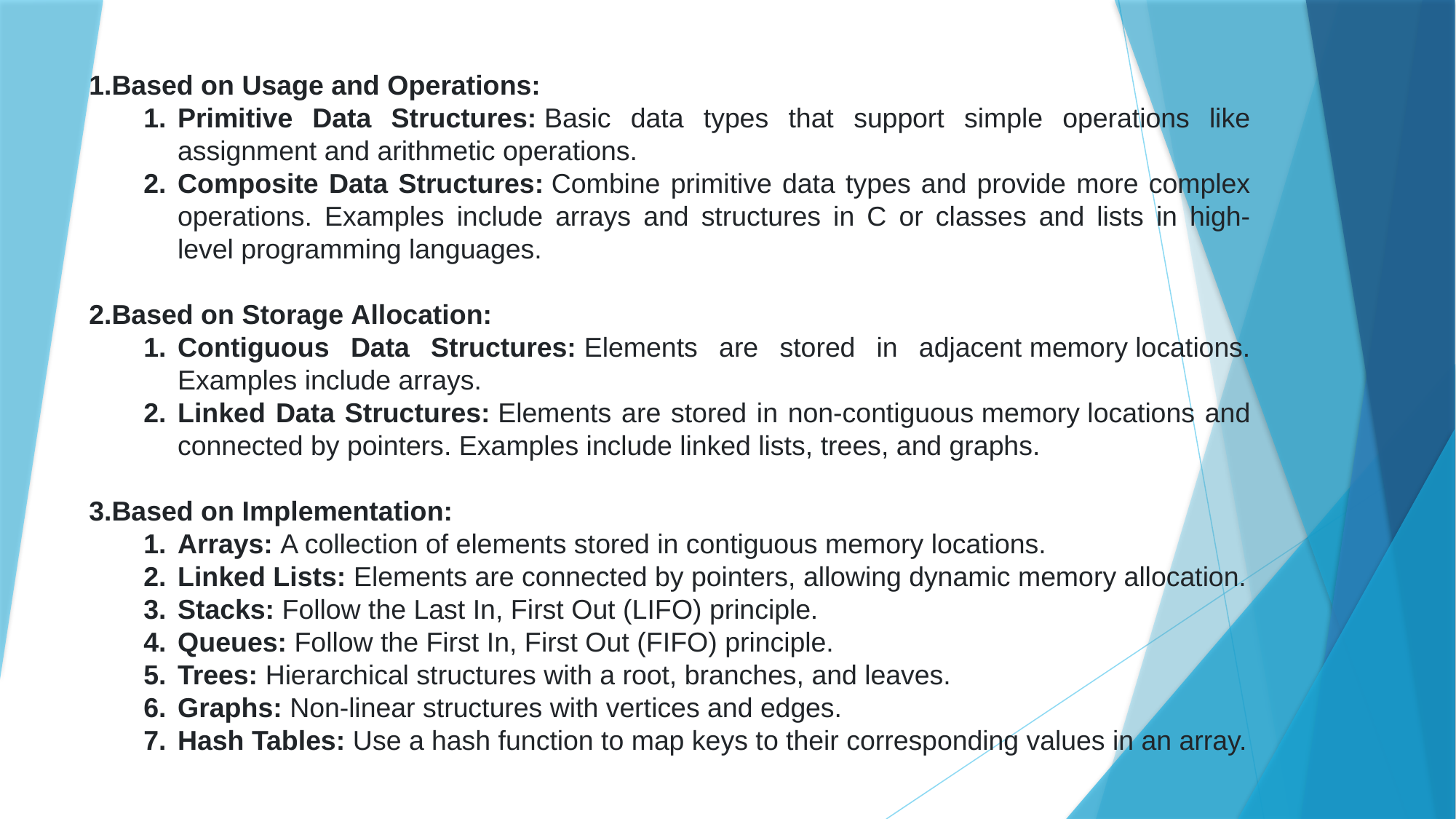

Based on Usage and Operations:
Primitive Data Structures: Basic data types that support simple operations like assignment and arithmetic operations.
Composite Data Structures: Combine primitive data types and provide more complex operations. Examples include arrays and structures in C or classes and lists in high-level programming languages.

Based on Storage Allocation:
Contiguous Data Structures: Elements are stored in adjacent memory locations. Examples include arrays.
Linked Data Structures: Elements are stored in non-contiguous memory locations and connected by pointers. Examples include linked lists, trees, and graphs.

Based on Implementation:
Arrays: A collection of elements stored in contiguous memory locations.
Linked Lists: Elements are connected by pointers, allowing dynamic memory allocation.
Stacks: Follow the Last In, First Out (LIFO) principle.
Queues: Follow the First In, First Out (FIFO) principle.
Trees: Hierarchical structures with a root, branches, and leaves.
Graphs: Non-linear structures with vertices and edges.
Hash Tables: Use a hash function to map keys to their corresponding values in an array.